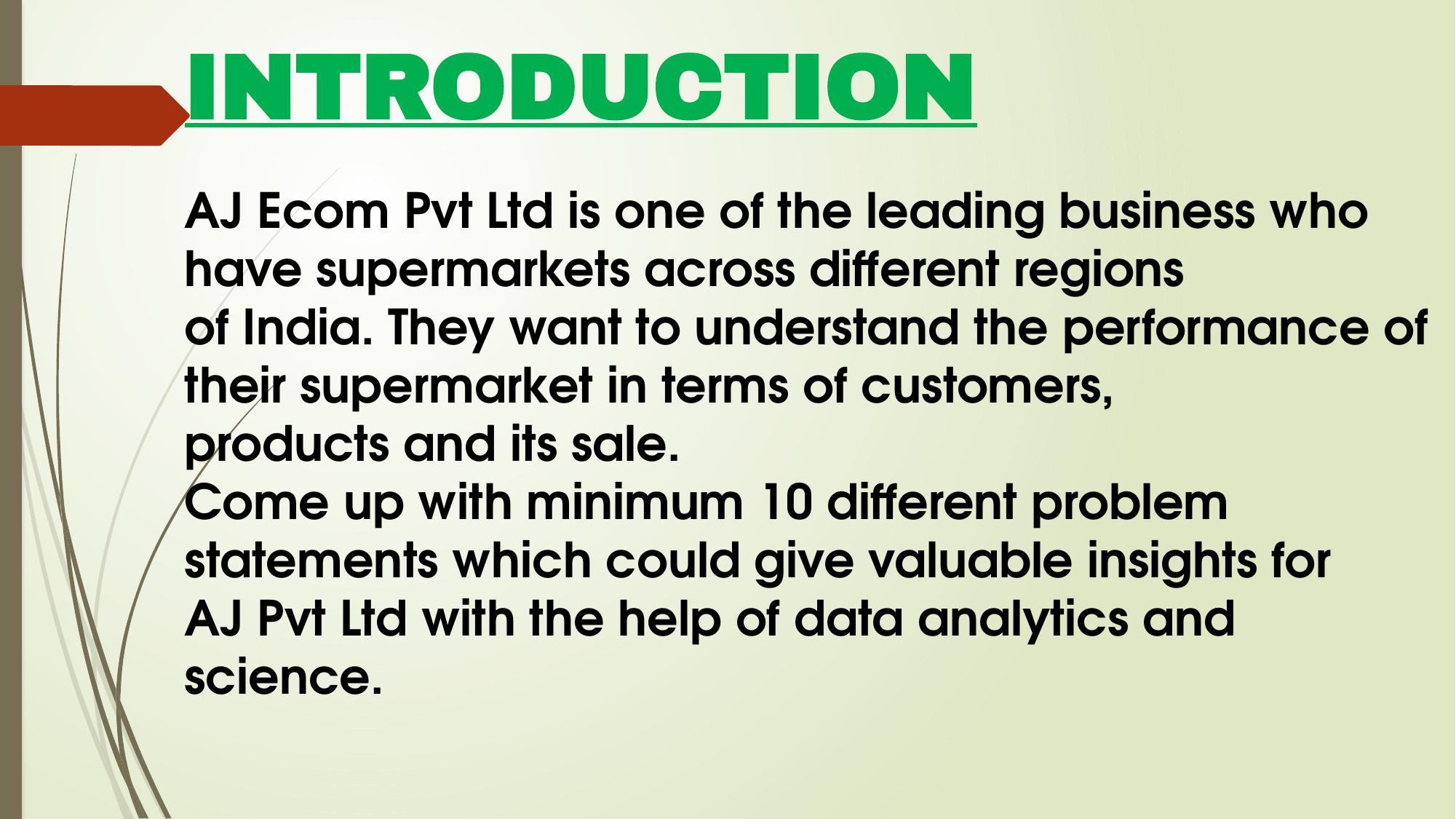

INTRODUCTION

AJ Ecom Pvt Ltd is one of the leading business who have supermarkets across different regions
of India. They want to understand the performance of their supermarket in terms of customers,
products and its sale.
Come up with minimum 10 different problem statements which could give valuable insights for
AJ Pvt Ltd with the help of data analytics and science.